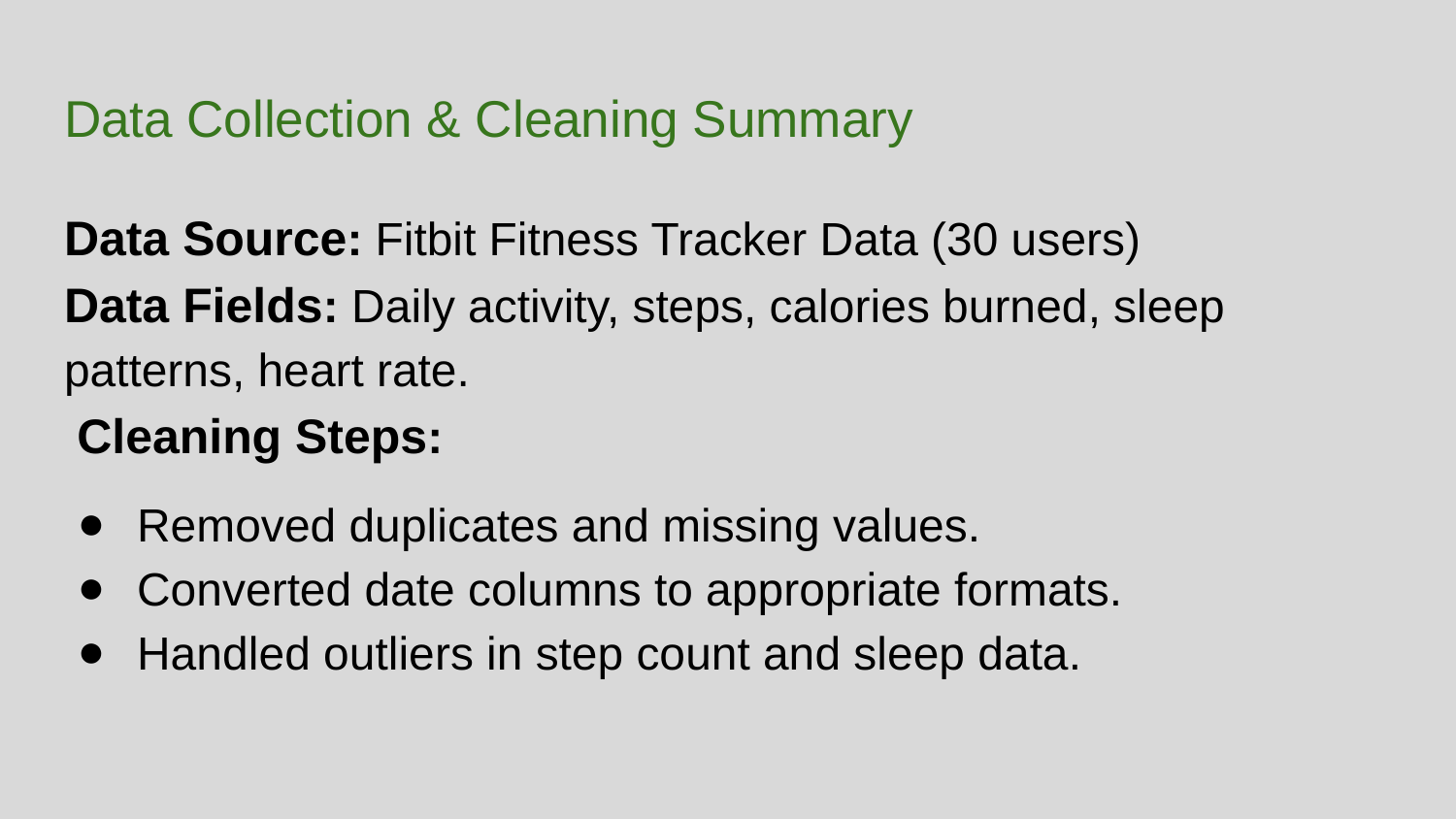

# Data Collection & Cleaning Summary
Data Source: Fitbit Fitness Tracker Data (30 users)
Data Fields: Daily activity, steps, calories burned, sleep patterns, heart rate.
 Cleaning Steps:
Removed duplicates and missing values.
Converted date columns to appropriate formats.
Handled outliers in step count and sleep data.